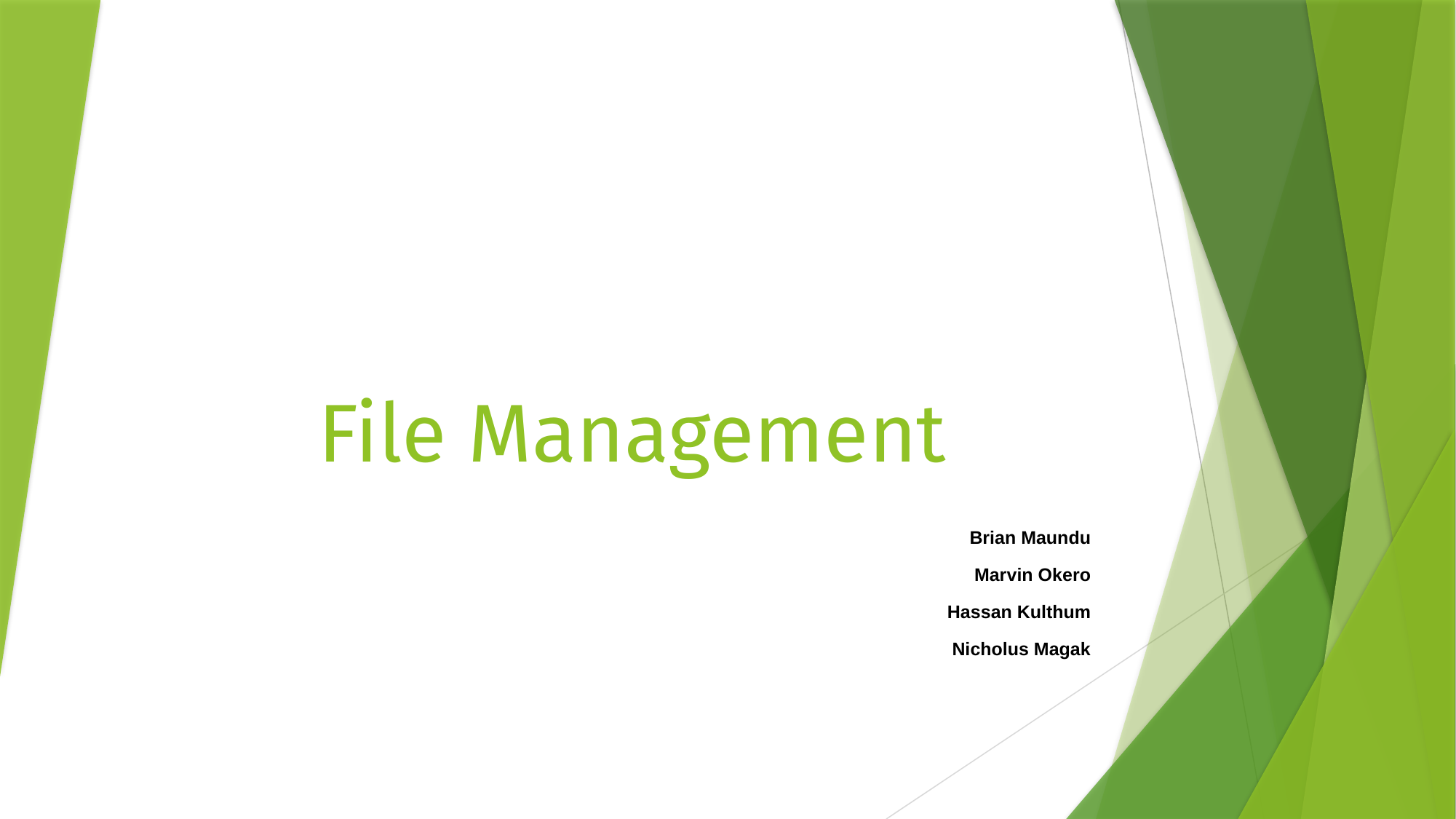

# File Management

Brian Maundu
Marvin Okero
Hassan Kulthum
Nicholus Magak